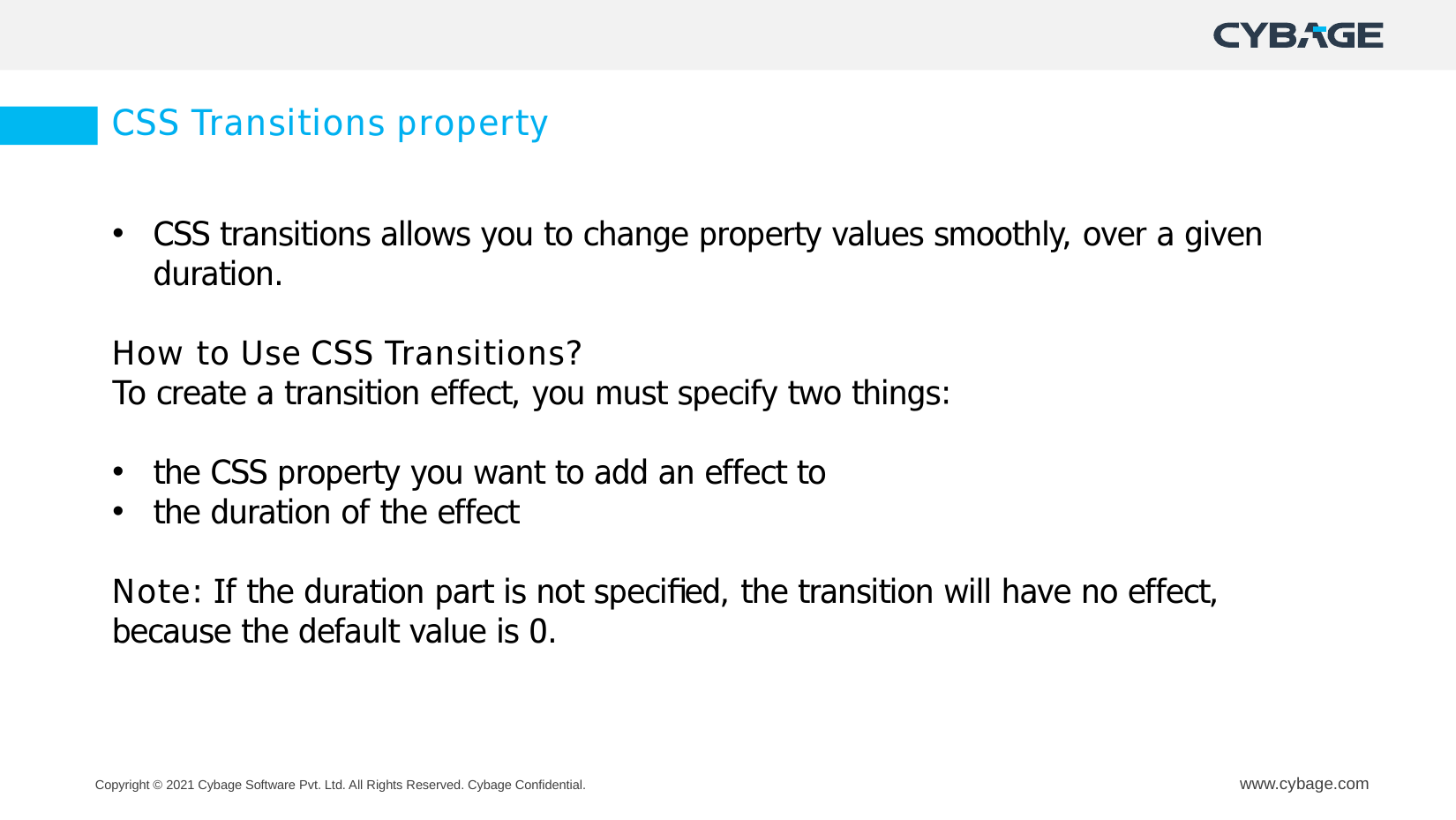

CSS Transitions property

CSS transitions allows you to change property values smoothly, over a given duration.

How to Use CSS Transitions?
To create a transition effect, you must specify two things:

the CSS property you want to add an effect to
the duration of the effect

Note: If the duration part is not specified, the transition will have no effect, because the default value is 0.